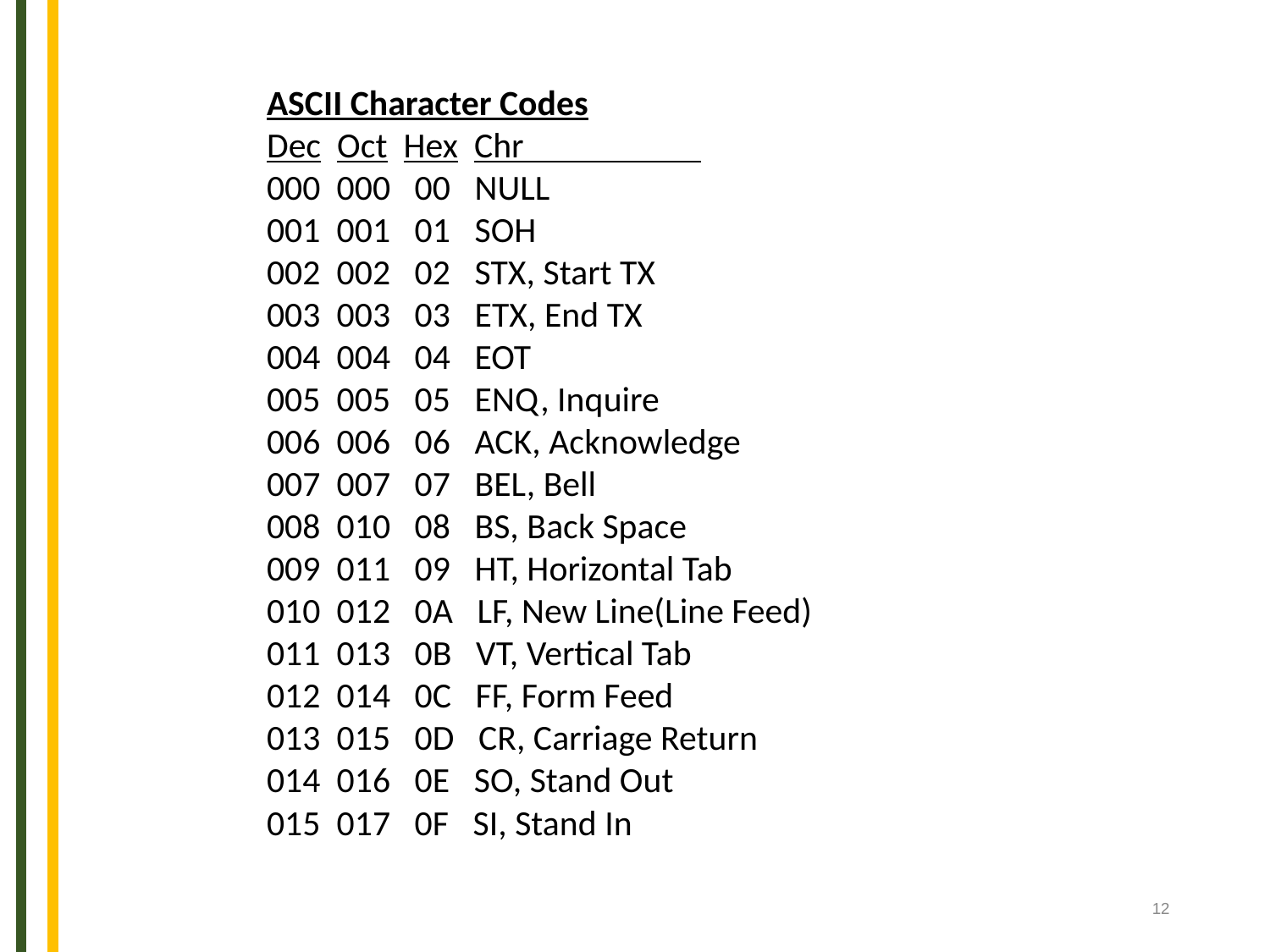

ASCII Character Codes
Dec  Oct  Hex  Chr
000  000   00   NULL
001  001   01   SOH
002  002   02   STX, Start TX
003  003   03   ETX, End TX
004  004   04   EOT
005  005   05   ENQ, Inquire
006  006   06   ACK, Acknowledge
007  007   07   BEL, Bell
008  010   08   BS, Back Space
009  011   09   HT, Horizontal Tab
010  012   0A   LF, New Line(Line Feed)
011  013   0B   VT, Vertical Tab
012  014   0C   FF, Form Feed
013  015   0D   CR, Carriage Return
014  016   0E   SO, Stand Out
015  017   0F   SI, Stand In
12